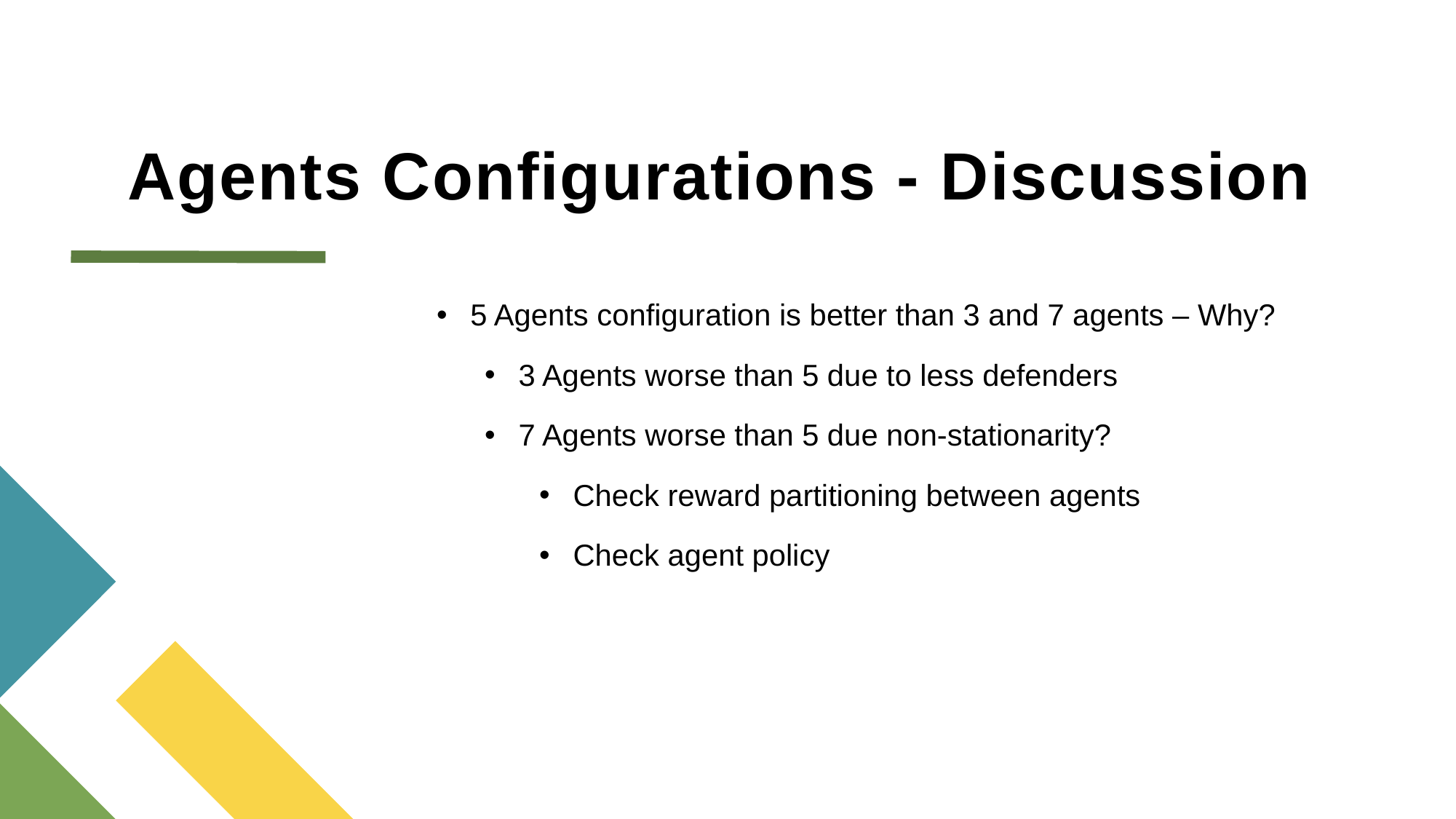

# Agents Configurations - Discussion
5 Agents configuration is better than 3 and 7 agents – Why?
3 Agents worse than 5 due to less defenders
7 Agents worse than 5 due non-stationarity?
Check reward partitioning between agents
Check agent policy